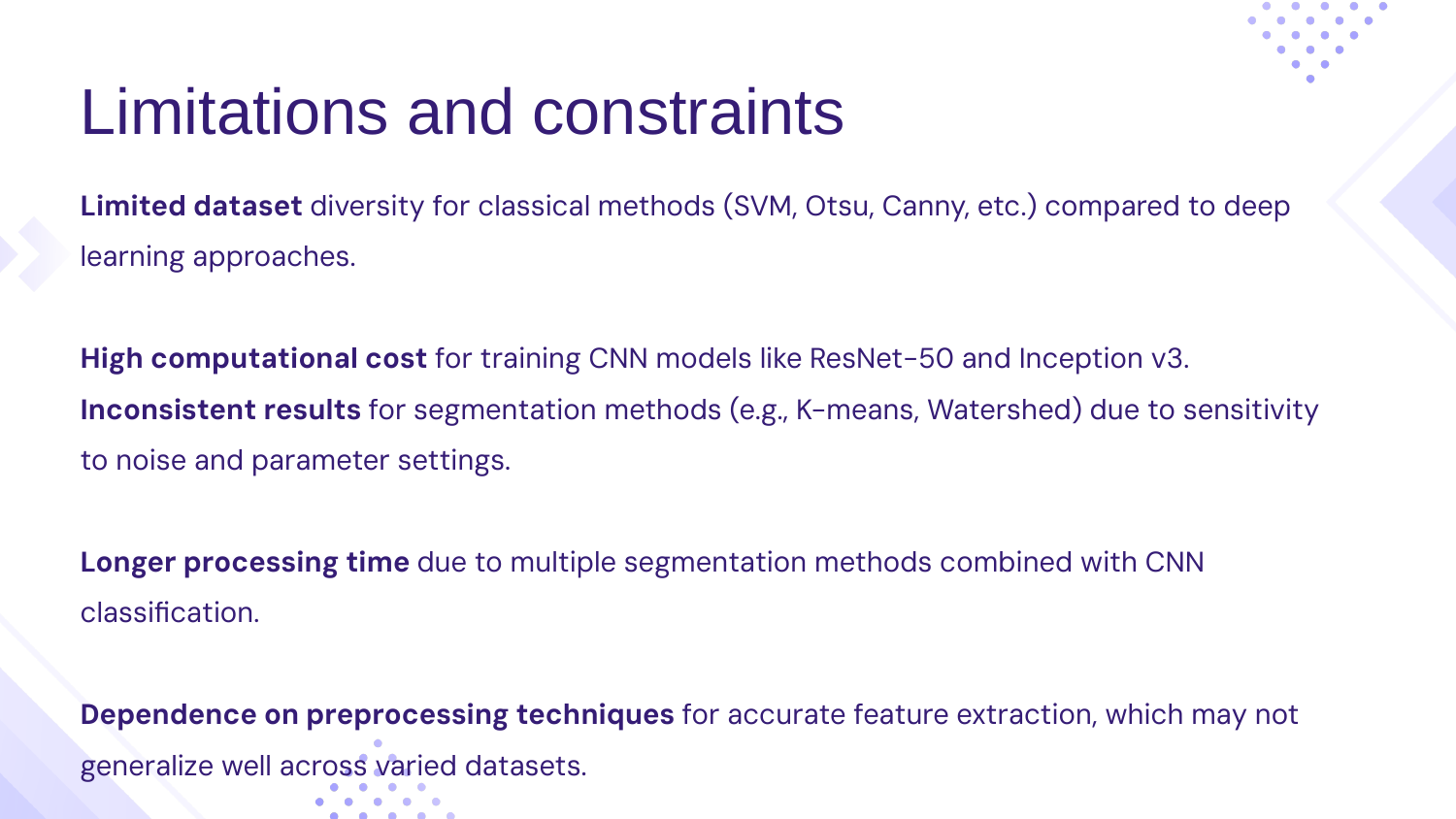

Limitations and constraints
# Limited dataset diversity for classical methods (SVM, Otsu, Canny, etc.) compared to deep learning approaches. High computational cost for training CNN models like ResNet-50 and Inception v3. Inconsistent results for segmentation methods (e.g., K-means, Watershed) due to sensitivity to noise and parameter settings. Longer processing time due to multiple segmentation methods combined with CNN classification. Dependence on preprocessing techniques for accurate feature extraction, which may not generalize well across varied datasets.